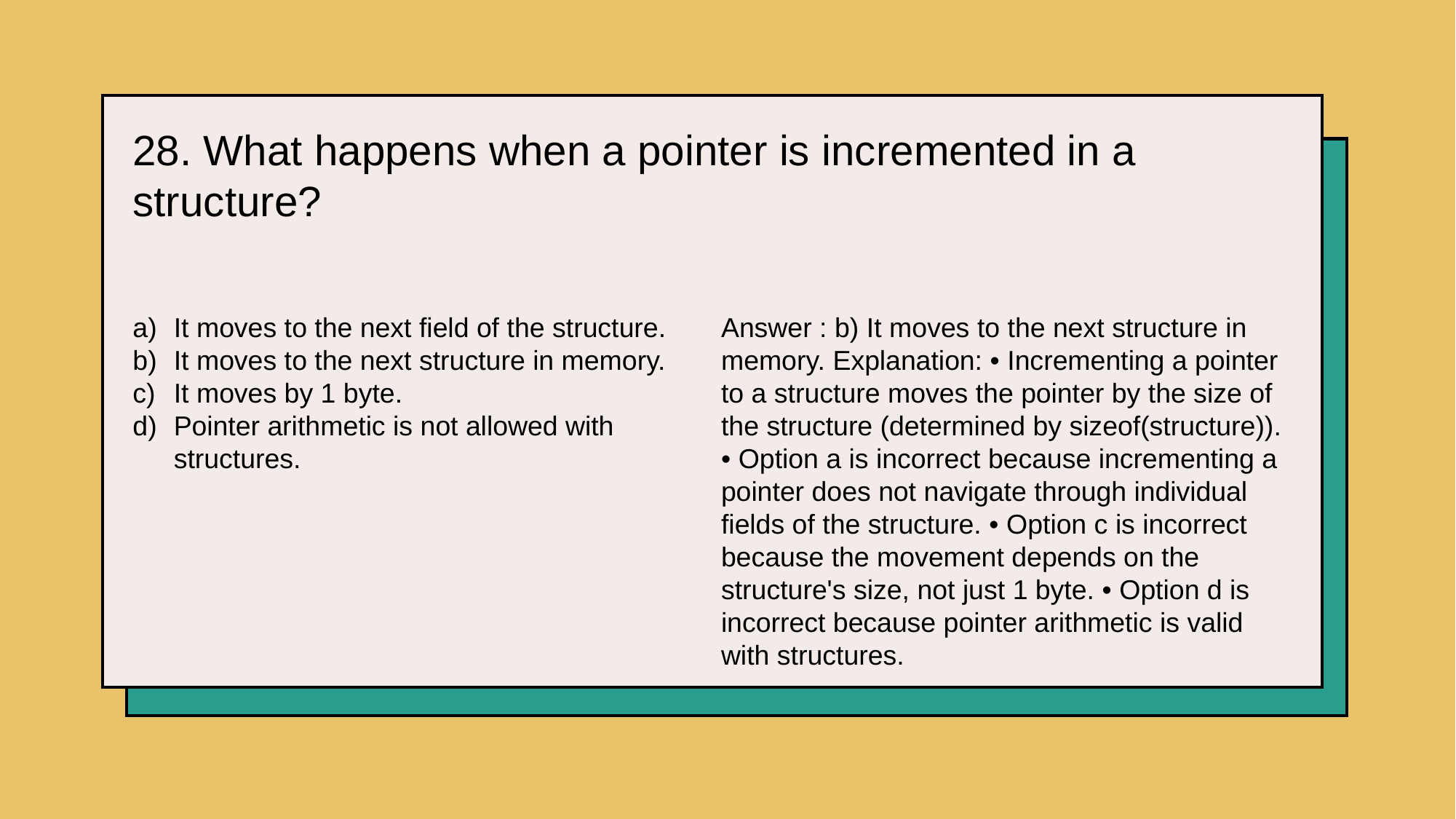

28. What happens when a pointer is incremented in a structure?
It moves to the next field of the structure.
It moves to the next structure in memory.
It moves by 1 byte.
Pointer arithmetic is not allowed with structures.
Answer : b) It moves to the next structure in memory. Explanation: • Incrementing a pointer to a structure moves the pointer by the size of the structure (determined by sizeof(structure)). • Option a is incorrect because incrementing a pointer does not navigate through individual fields of the structure. • Option c is incorrect because the movement depends on the structure's size, not just 1 byte. • Option d is incorrect because pointer arithmetic is valid with structures.